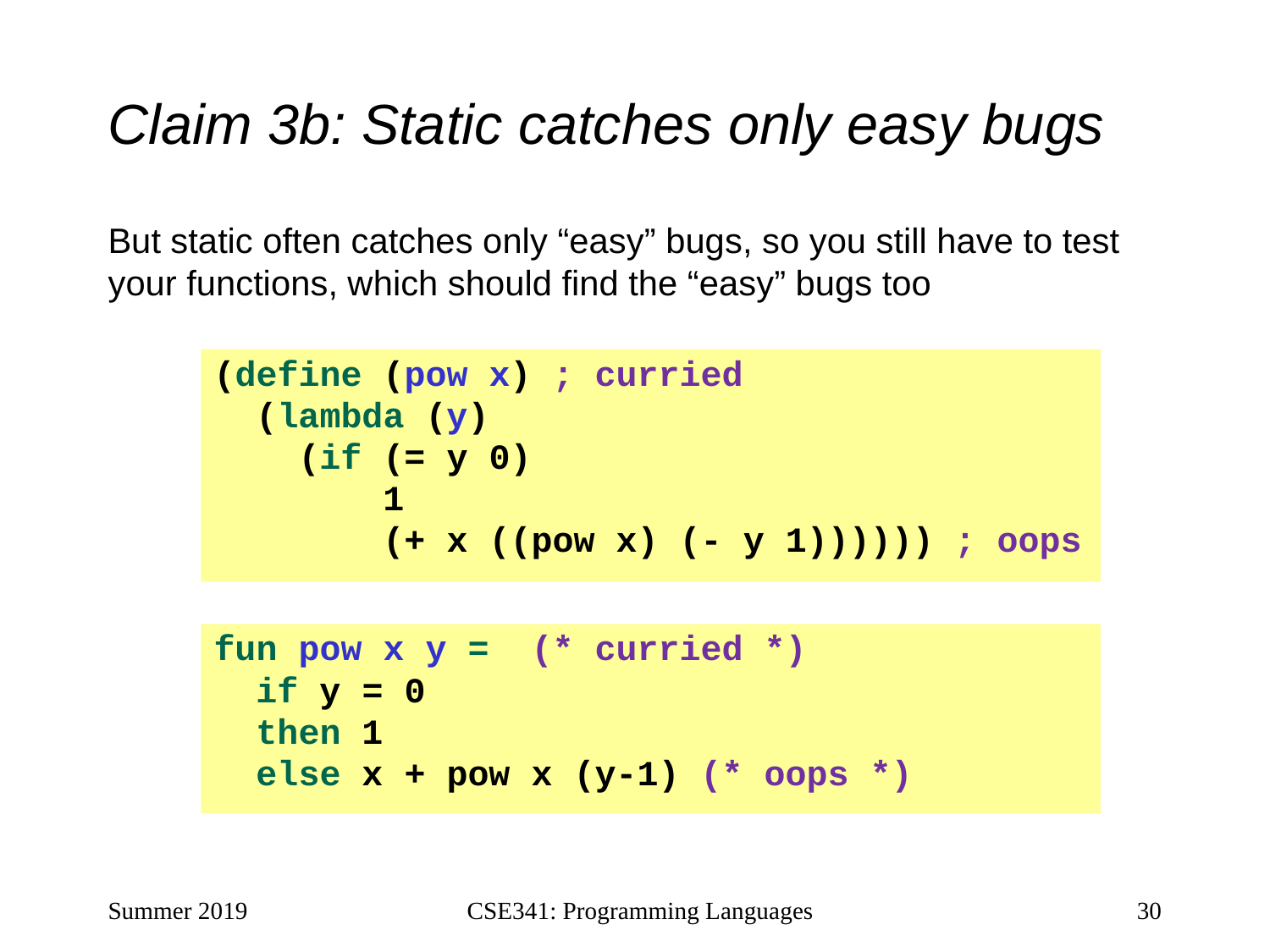

# Claim 3b: Static catches only easy bugs
But static often catches only “easy” bugs, so you still have to test your functions, which should find the “easy” bugs too
(define (pow x) ; curried
  (lambda (y)
    (if (= y 0)
        1
        (+ x ((pow x) (- y 1)))))) ; oops
fun pow x y =  (* curried *)
    if y = 0
  then 1
  else x + pow x (y-1) (* oops *)

Summer 2019
CSE341: Programming Languages
30